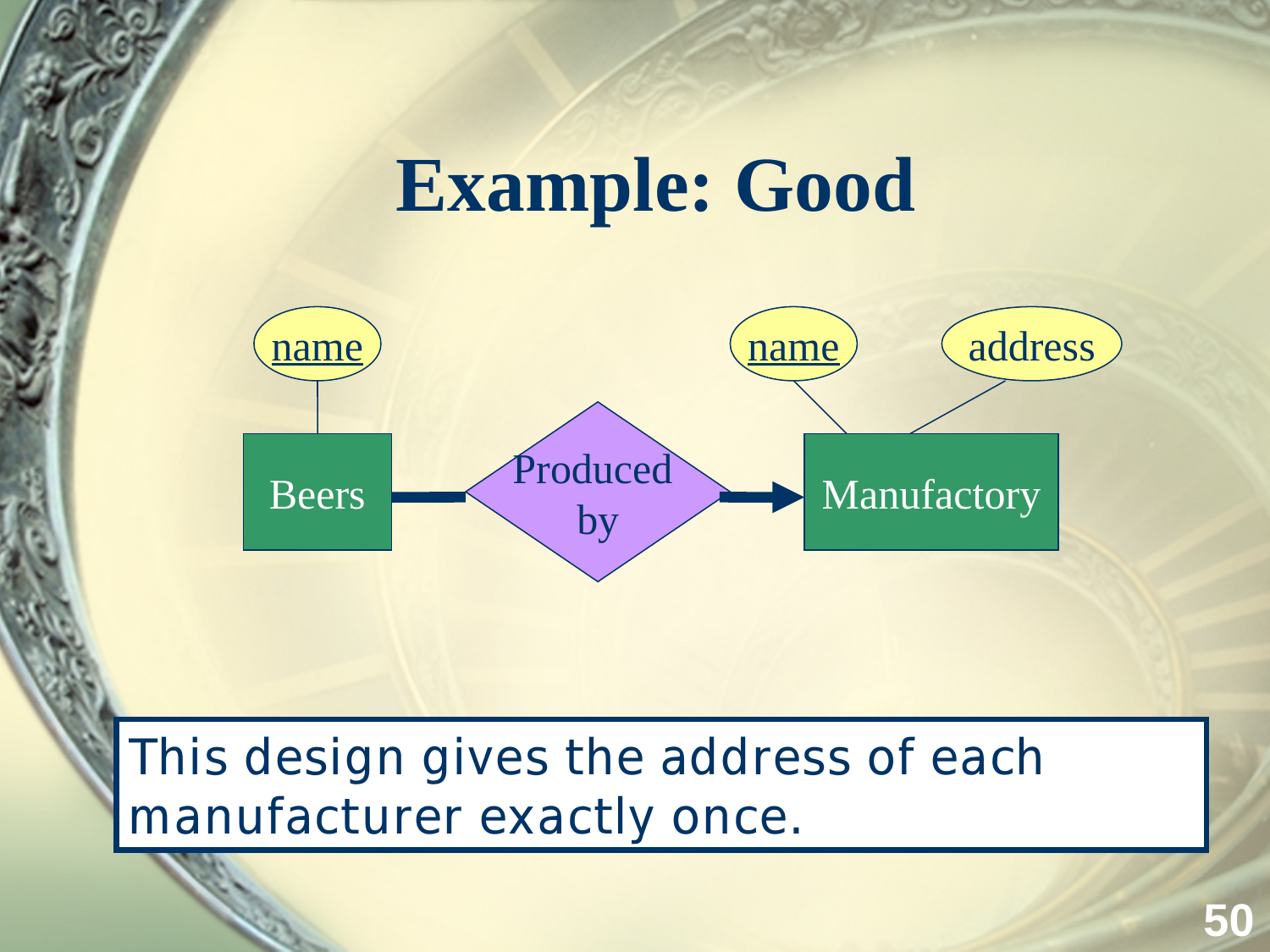

# Example: Good
name
name
address

Produced
by
Beers
Manufactory

This design gives the address of each manufacturer exactly once.
50